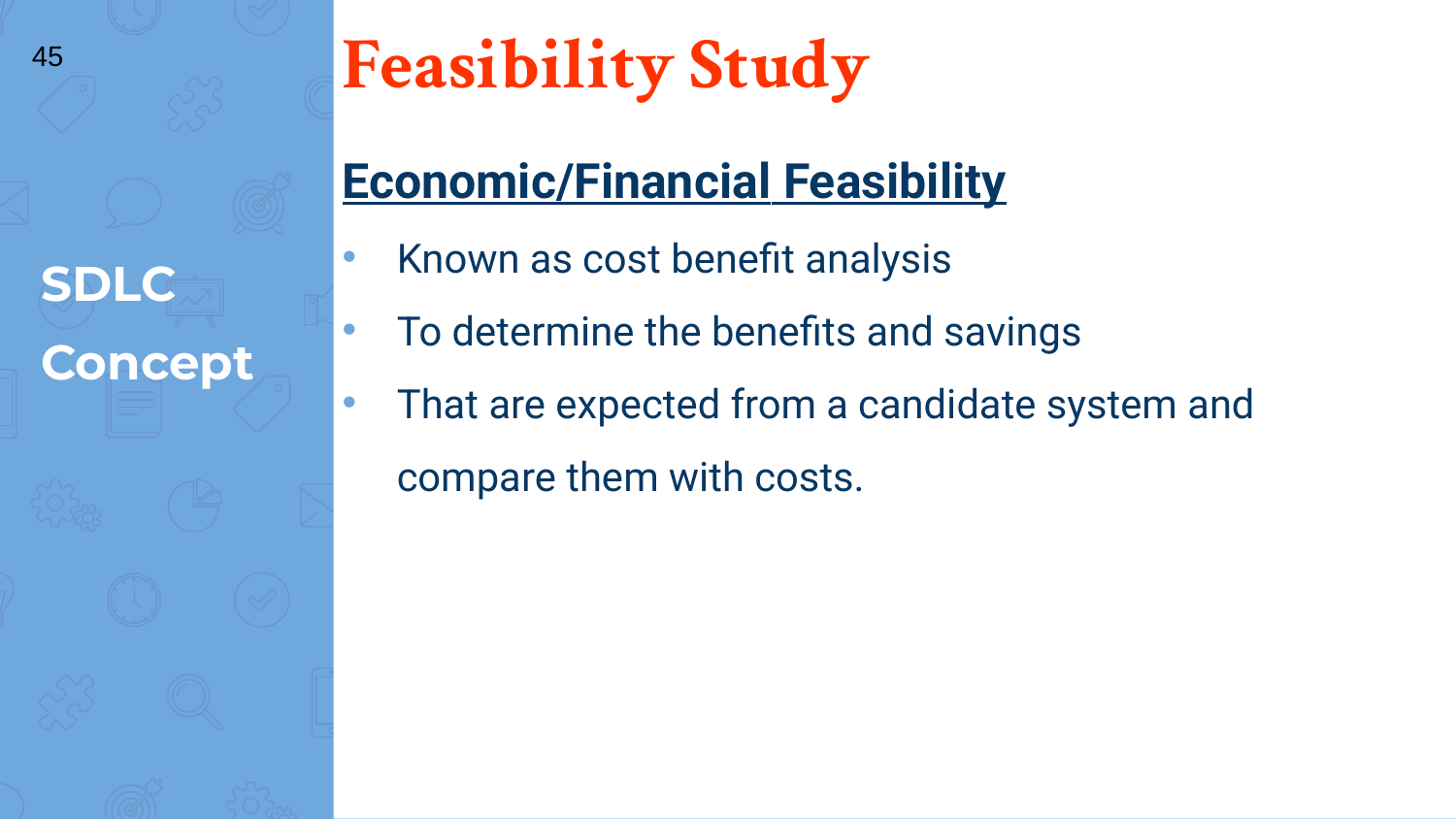

# Feasibility Study
45
Economic/Financial Feasibility
Known as cost benefit analysis
To determine the benefits and savings
That are expected from a candidate system and compare them with costs.

SDLC
Concept